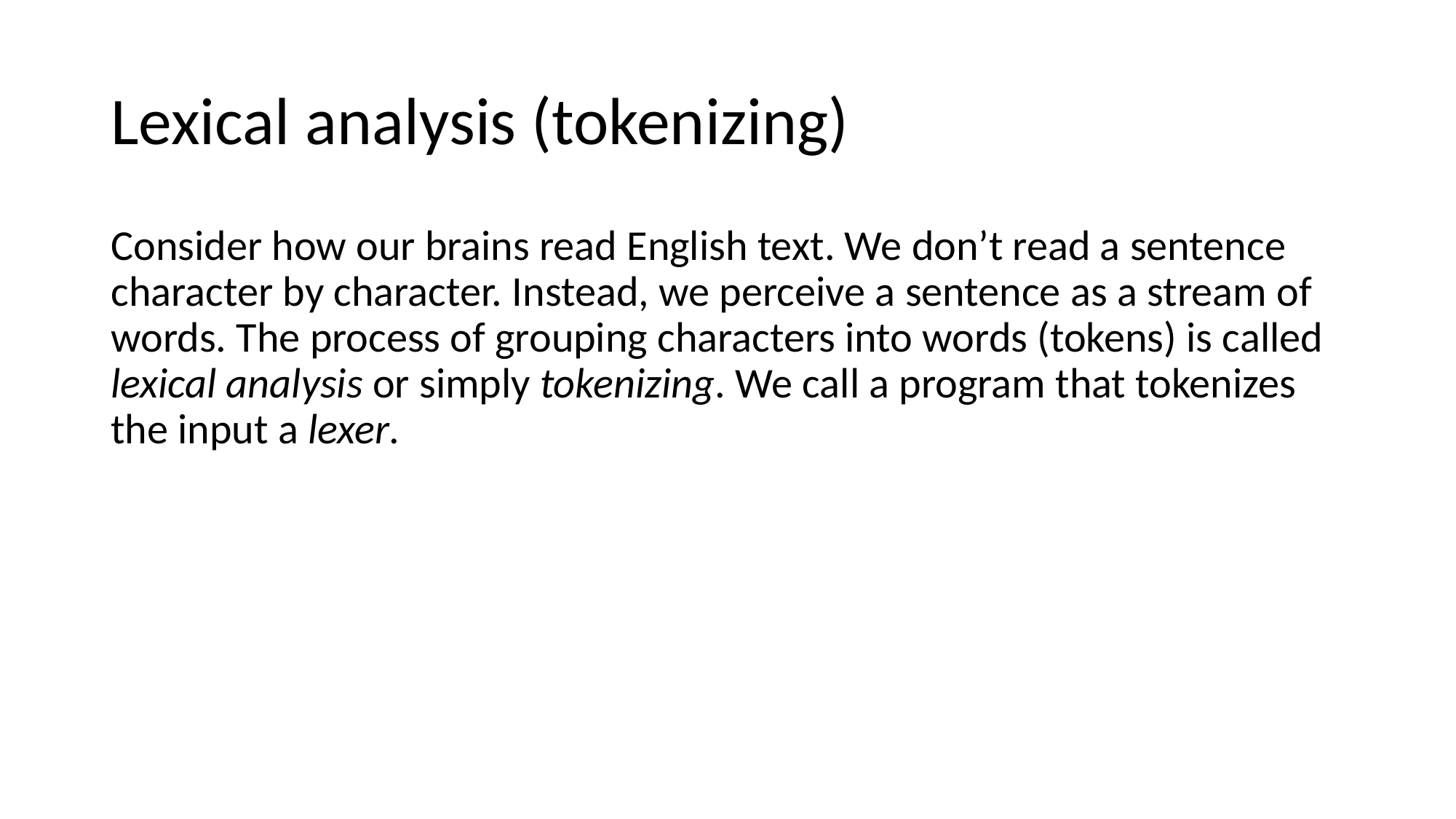

# Lexical analysis (tokenizing)
Consider how our brains read English text. We don’t read a sentence character by character. Instead, we perceive a sentence as a stream of words. The process of grouping characters into words (tokens) is called lexical analysis or simply tokenizing. We call a program that tokenizes the input a lexer.